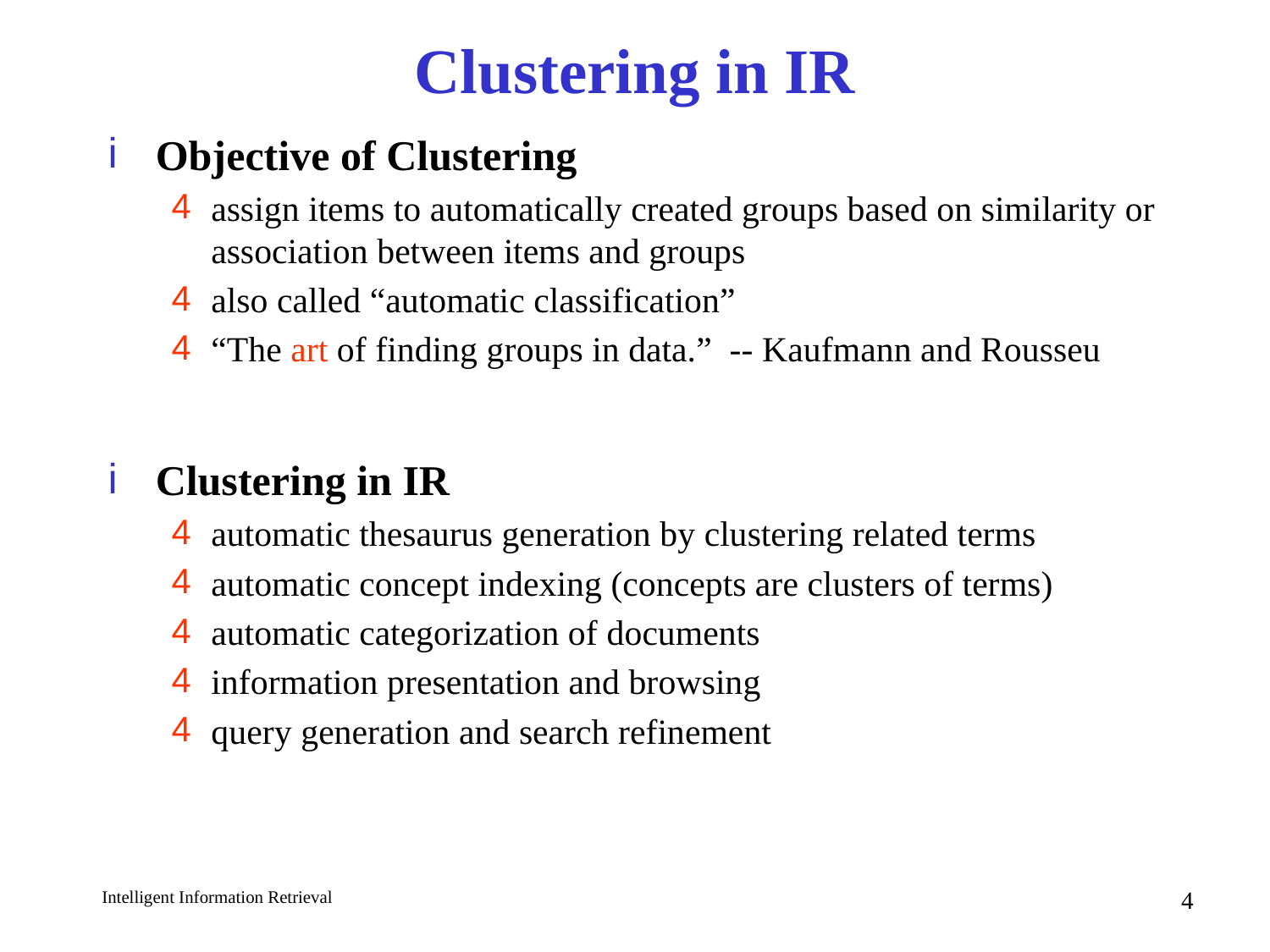

# Clustering in IR
Objective of Clustering
assign items to automatically created groups based on similarity or association between items and groups
also called “automatic classification”
“The art of finding groups in data.”  -- Kaufmann and Rousseu

Clustering in IR
automatic thesaurus generation by clustering related terms
automatic concept indexing (concepts are clusters of terms)
automatic categorization of documents
information presentation and browsing
query generation and search refinement
4
Intelligent Information Retrieval